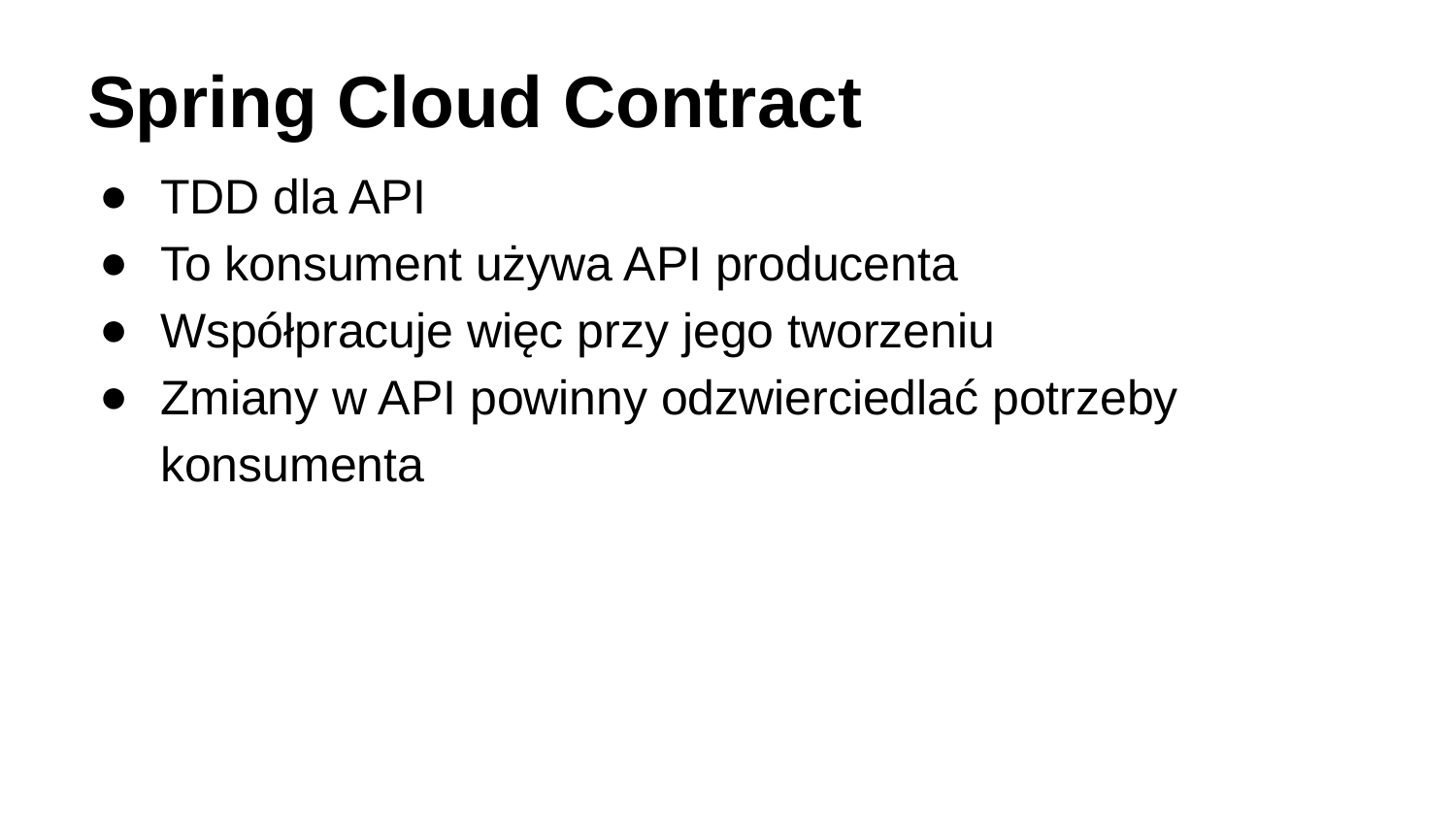

# Spring Cloud Contract
TDD dla API
To konsument używa API producenta
Współpracuje więc przy jego tworzeniu
Zmiany w API powinny odzwierciedlać potrzeby konsumenta